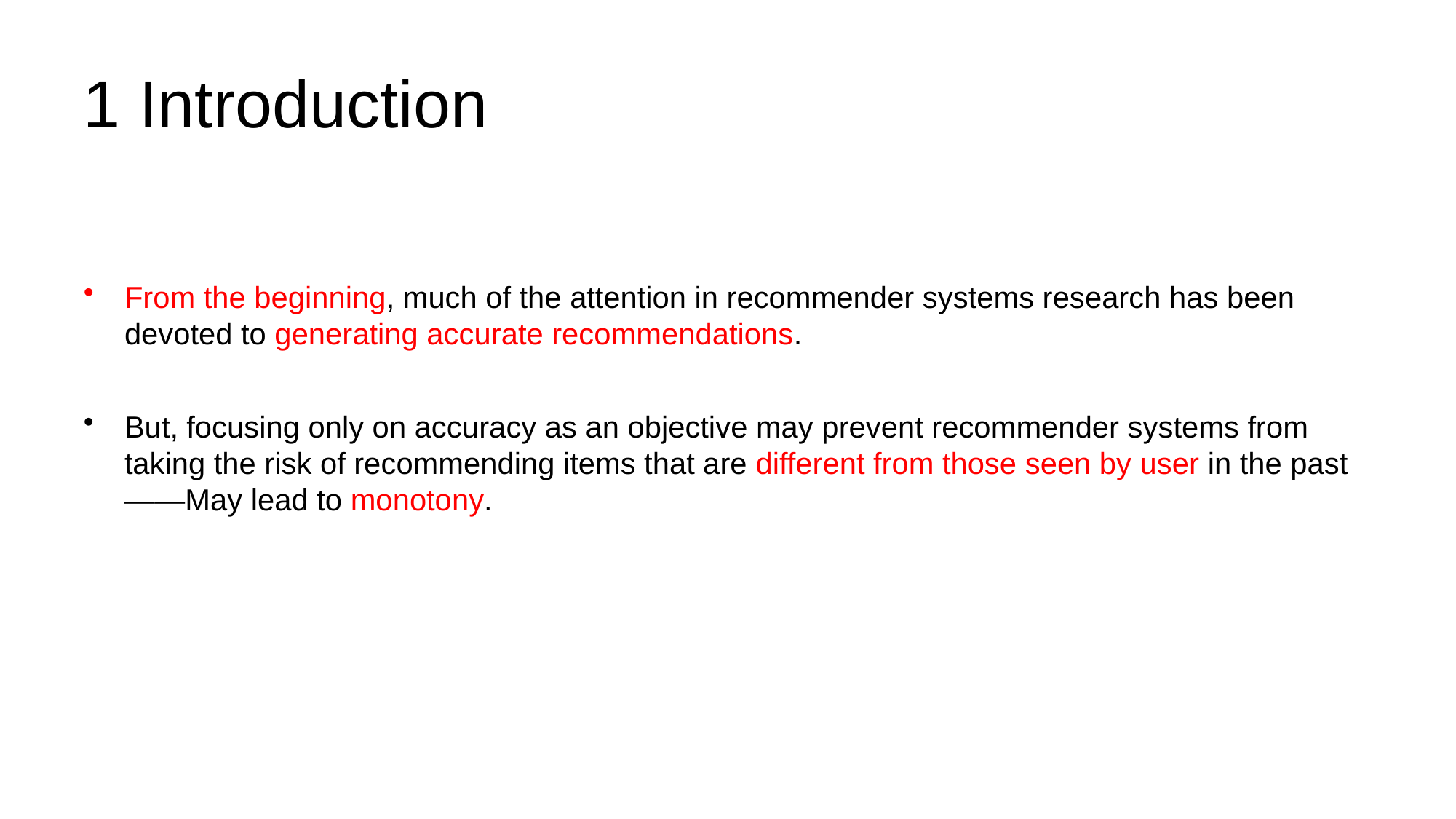

# 1 Introduction

From the beginning, much of the attention in recommender systems research has been devoted to generating accurate recommendations.

But, focusing only on accuracy as an objective may prevent recommender systems from taking the risk of recommending items that are different from those seen by user in the past——May lead to monotony.